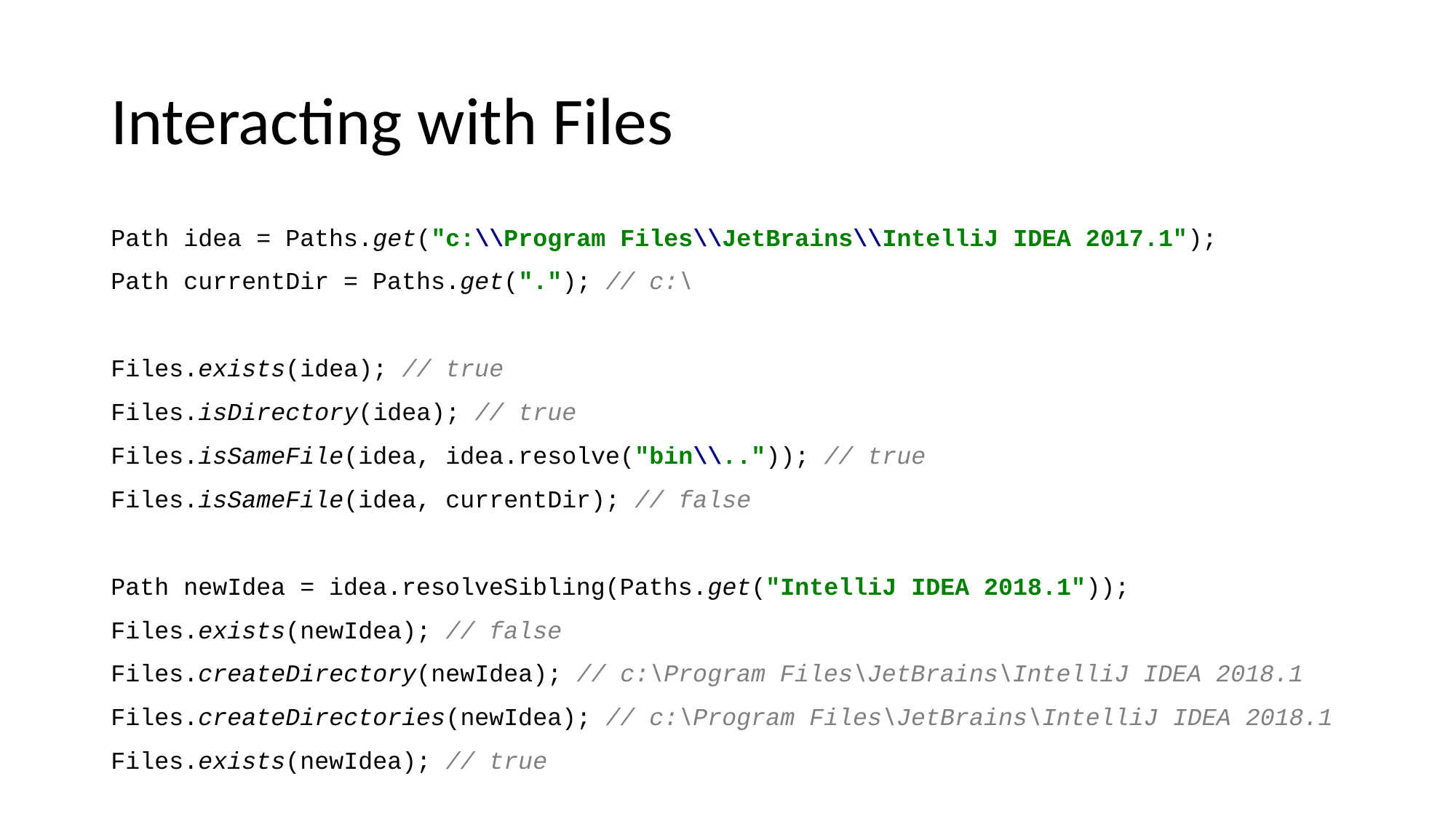

# Interacting with Files
Path idea = Paths.get("c:\\Program Files\\JetBrains\\IntelliJ IDEA 2017.1");
Path currentDir = Paths.get("."); // c:\
Files.exists(idea); // true
Files.isDirectory(idea); // true
Files.isSameFile(idea, idea.resolve("bin\\..")); // true
Files.isSameFile(idea, currentDir); // false
Path newIdea = idea.resolveSibling(Paths.get("IntelliJ IDEA 2018.1"));
Files.exists(newIdea); // false
Files.createDirectory(newIdea); // c:\Program Files\JetBrains\IntelliJ IDEA 2018.1
Files.createDirectories(newIdea); // c:\Program Files\JetBrains\IntelliJ IDEA 2018.1
Files.exists(newIdea); // true